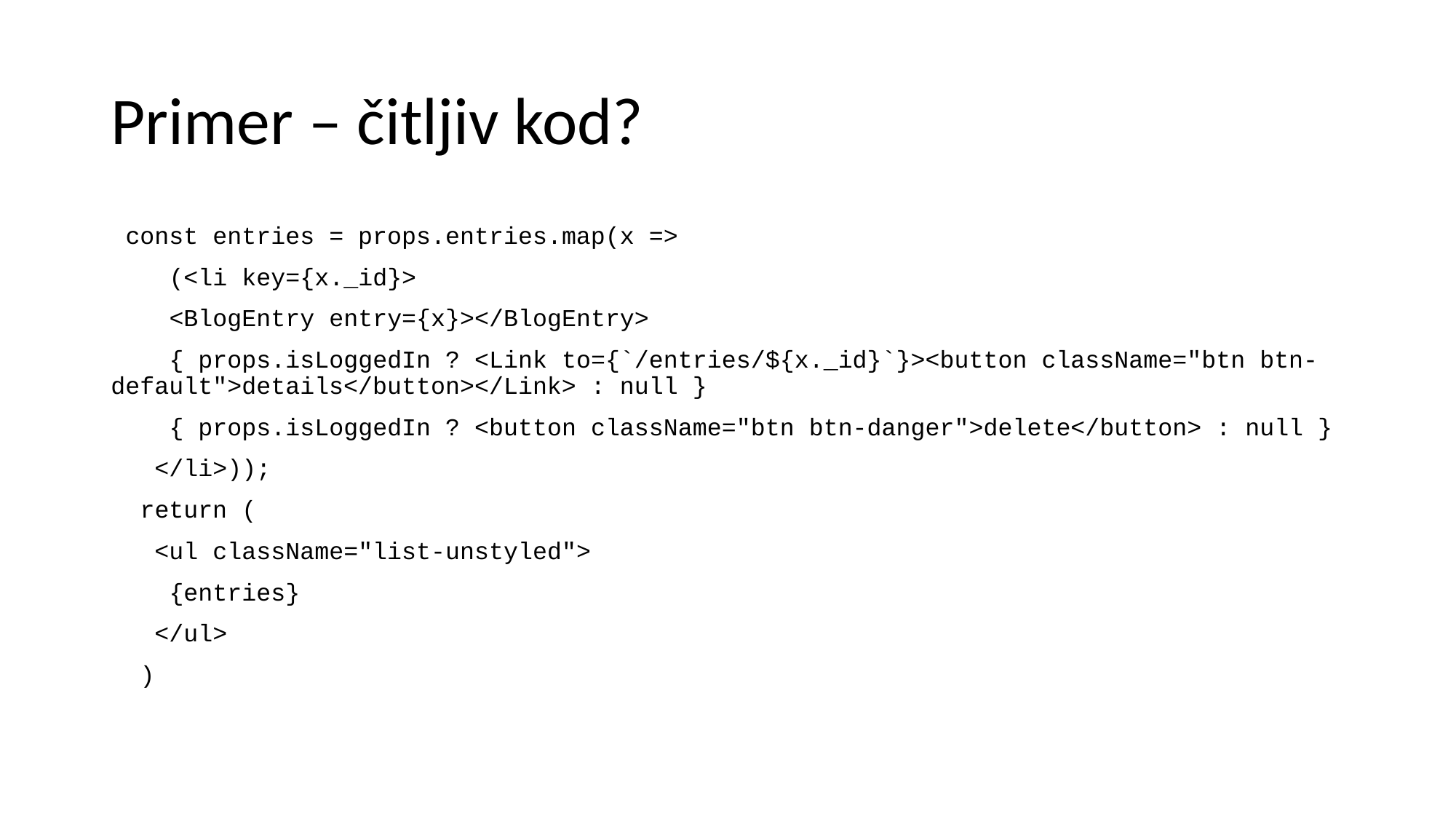

# Primer – čitljiv kod?
 const entries = props.entries.map(x =>
    (<li key={x._id}>
    <BlogEntry entry={x}></BlogEntry>
    { props.isLoggedIn ? <Link to={`/entries/${x._id}`}><button className="btn btn-default">details</button></Link> : null }
    { props.isLoggedIn ? <button className="btn btn-danger">delete</button> : null }
   </li>));
  return (
   <ul className="list-unstyled">
    {entries}
   </ul>
  )